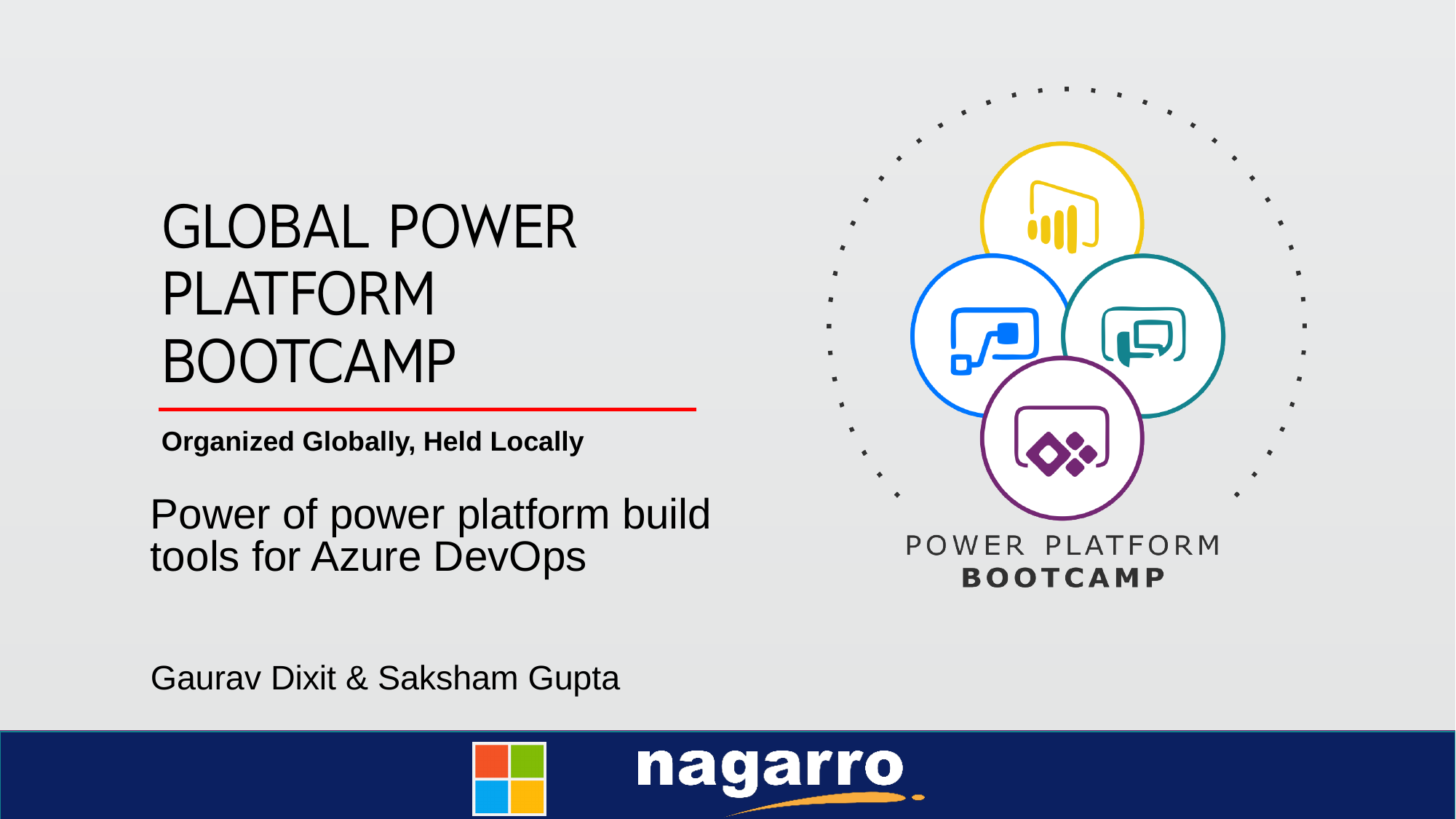

Power of power platform build tools for Azure DevOps
Gaurav Dixit & Saksham Gupta